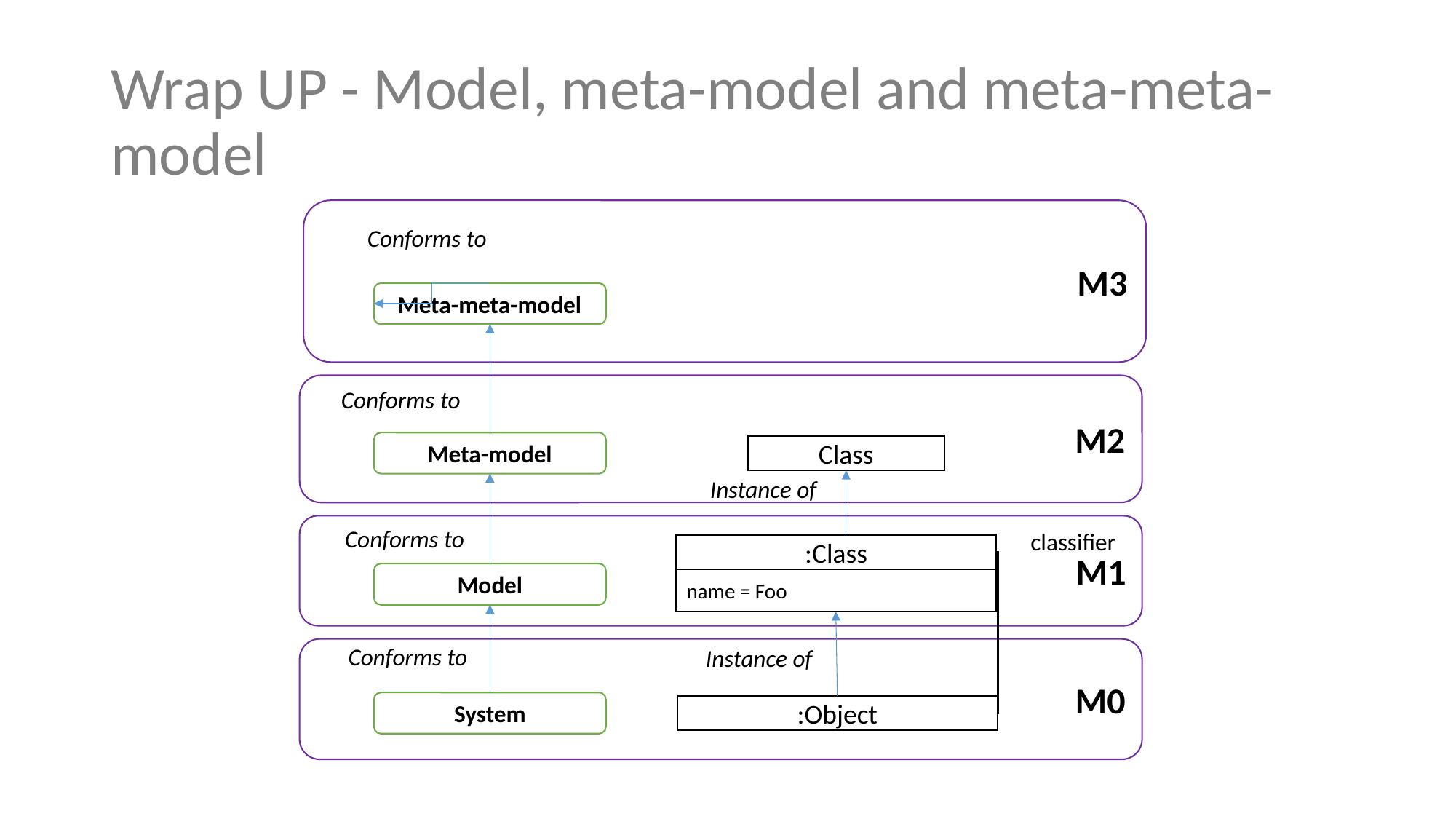

# Wrap UP - Model, meta-model and meta-meta-model
M3
Conforms to

Meta-meta-model
M2
Conforms to

Meta-model
Class
Instance of
M1
Conforms to
classifier
:Class
Model
name = Foo
Conforms to
Instance of
M0
Represents
System
:Object